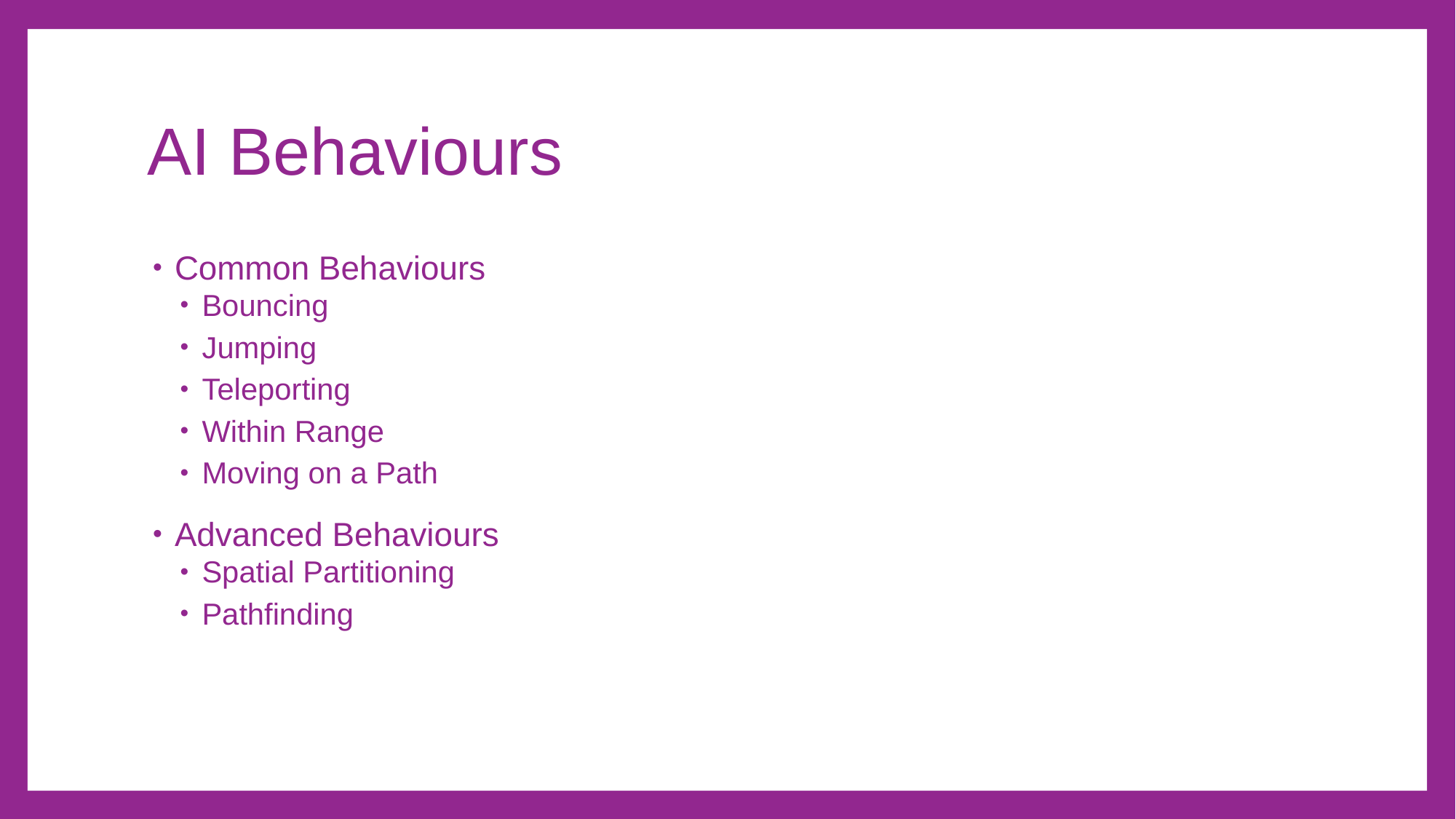

# AI Behaviours
Common Behaviours
Bouncing
Jumping
Teleporting
Within Range
Moving on a Path
Advanced Behaviours
Spatial Partitioning
Pathfinding